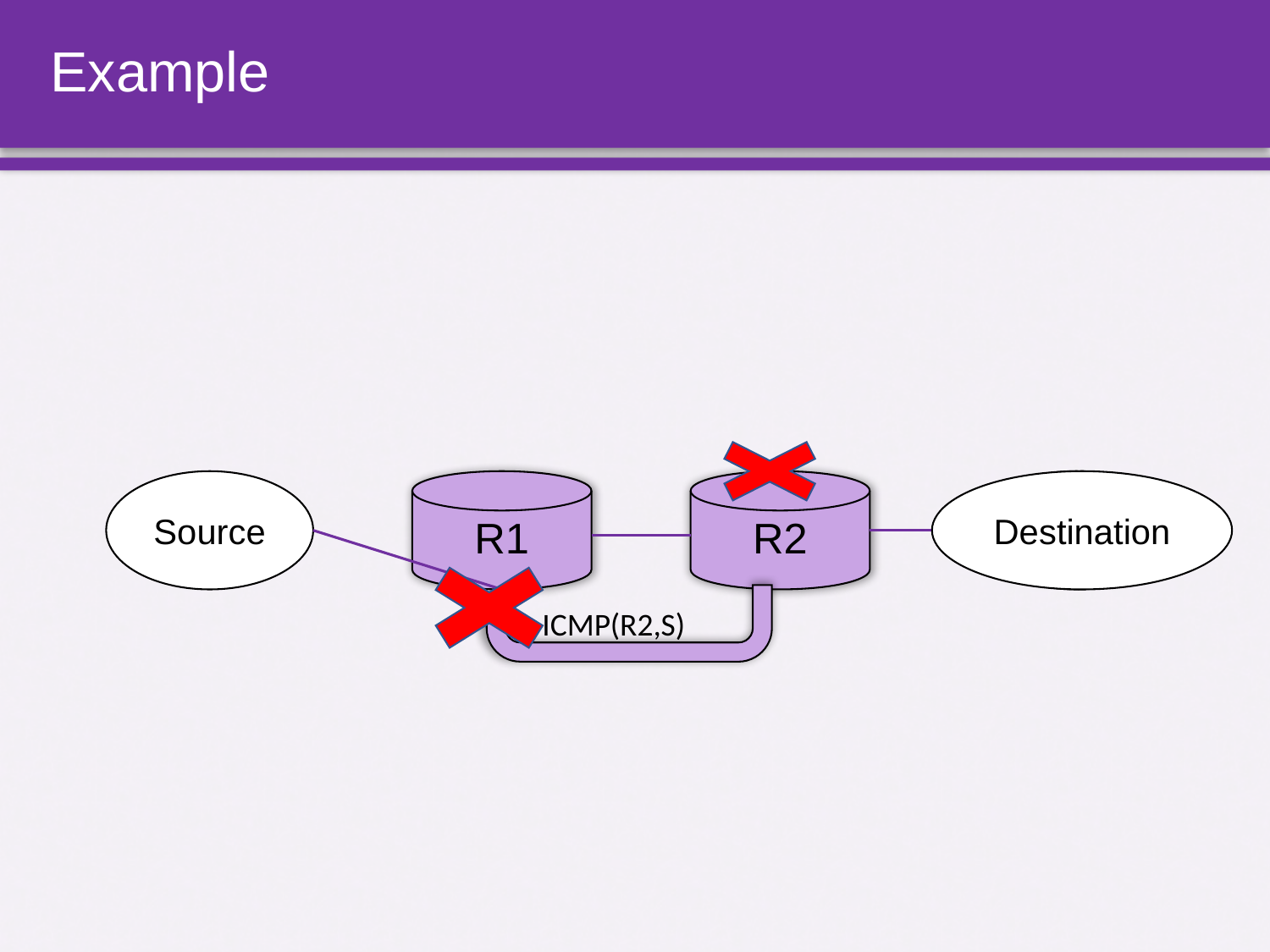

# Example

Source
R1
R2
Destination
Destination

ICMP(R2,S)